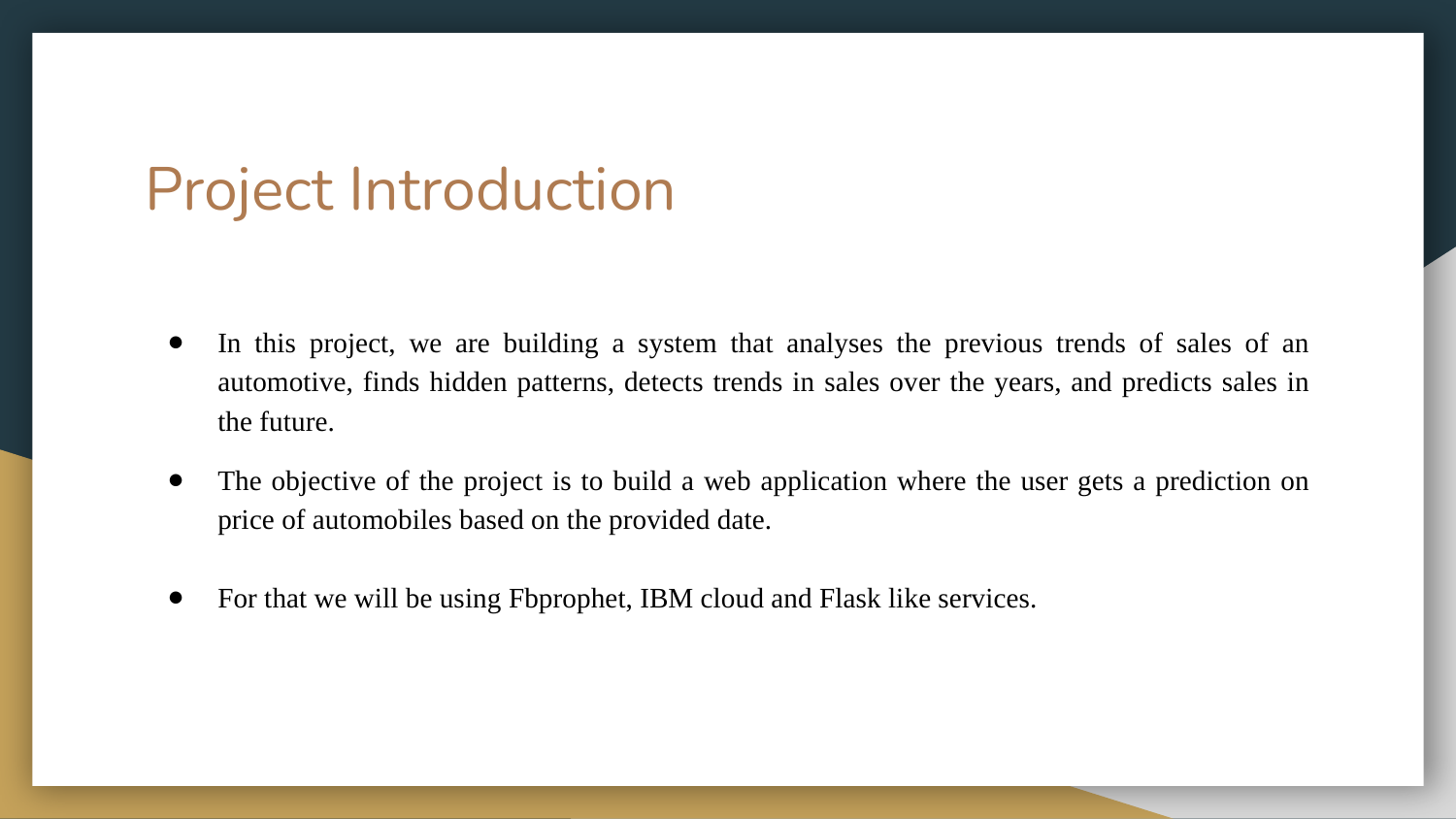

# Project Introduction
In this project, we are building a system that analyses the previous trends of sales of an automotive, finds hidden patterns, detects trends in sales over the years, and predicts sales in the future.
The objective of the project is to build a web application where the user gets a prediction on price of automobiles based on the provided date.

For that we will be using Fbprophet, IBM cloud and Flask like services.